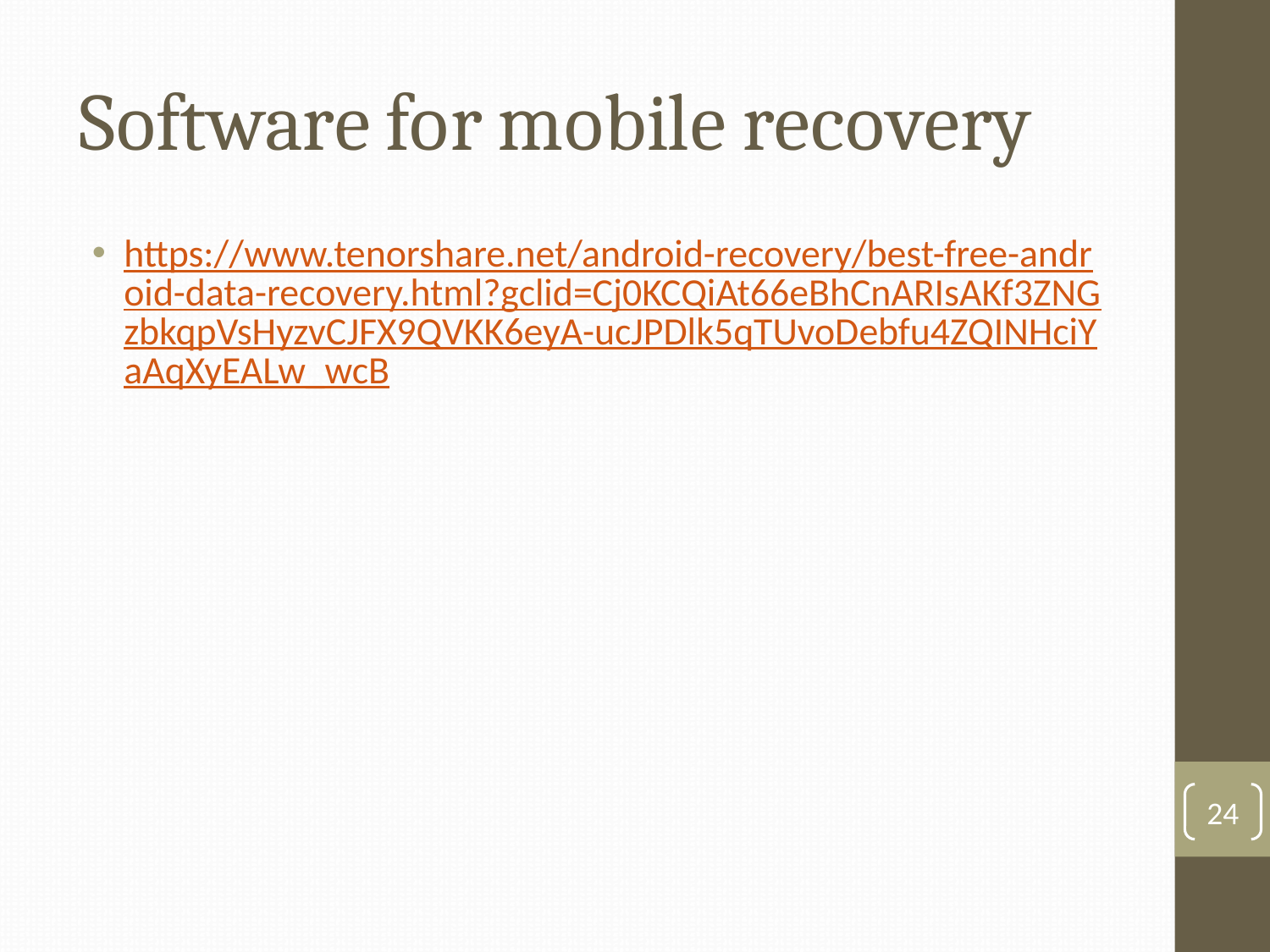

# Software for mobile recovery
https://www.tenorshare.net/android-recovery/best-free-android-data-recovery.html?gclid=Cj0KCQiAt66eBhCnARIsAKf3ZNGzbkqpVsHyzvCJFX9QVKK6eyA-ucJPDlk5qTUvoDebfu4ZQINHciYaAqXyEALw_wcB

24